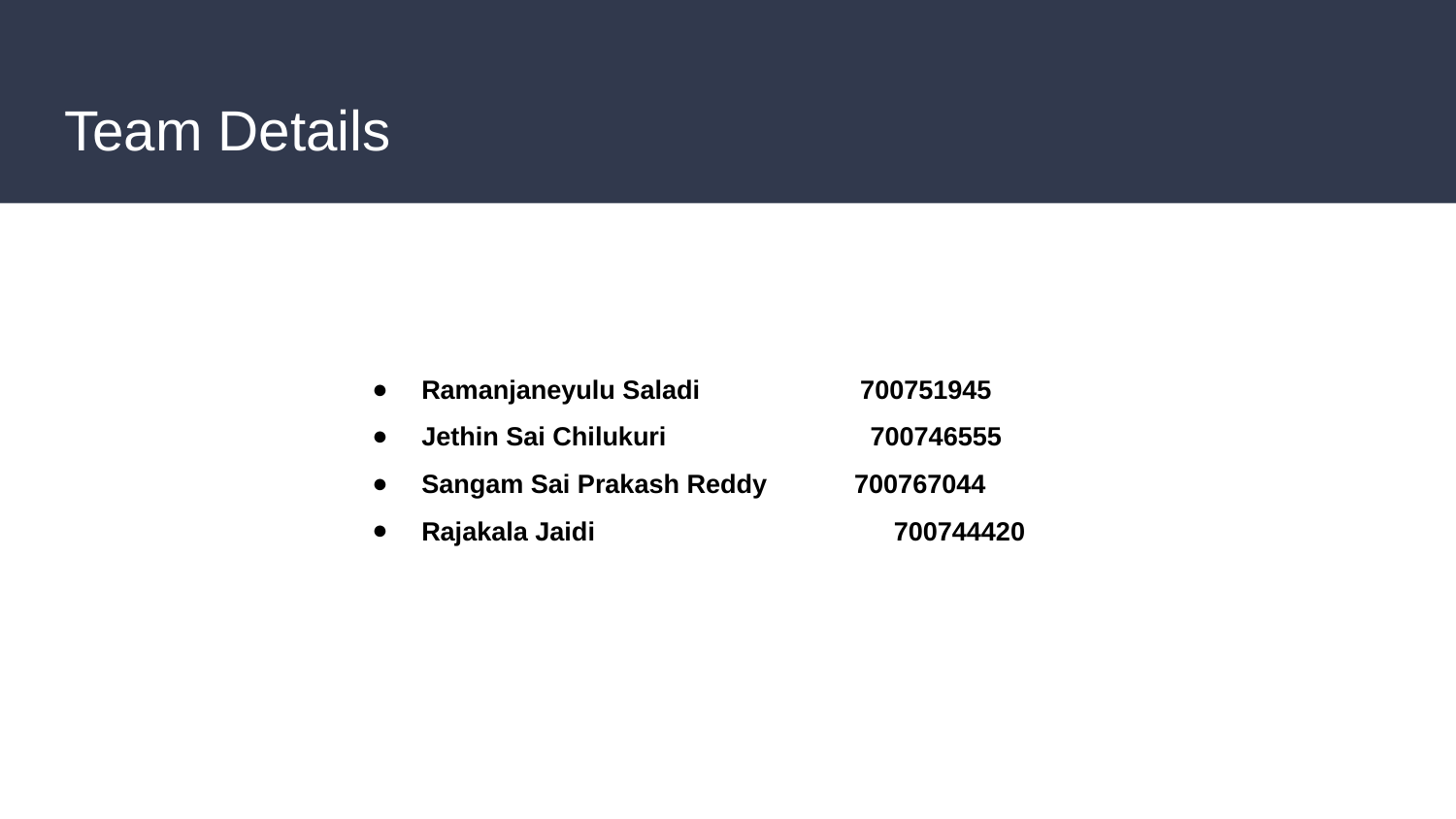

# Team Details
Ramanjaneyulu Saladi                      700751945
Jethin Sai Chilukuri                            700746555
Sangam Sai Prakash Reddy            700767044
Rajakala Jaidi                                         700744420